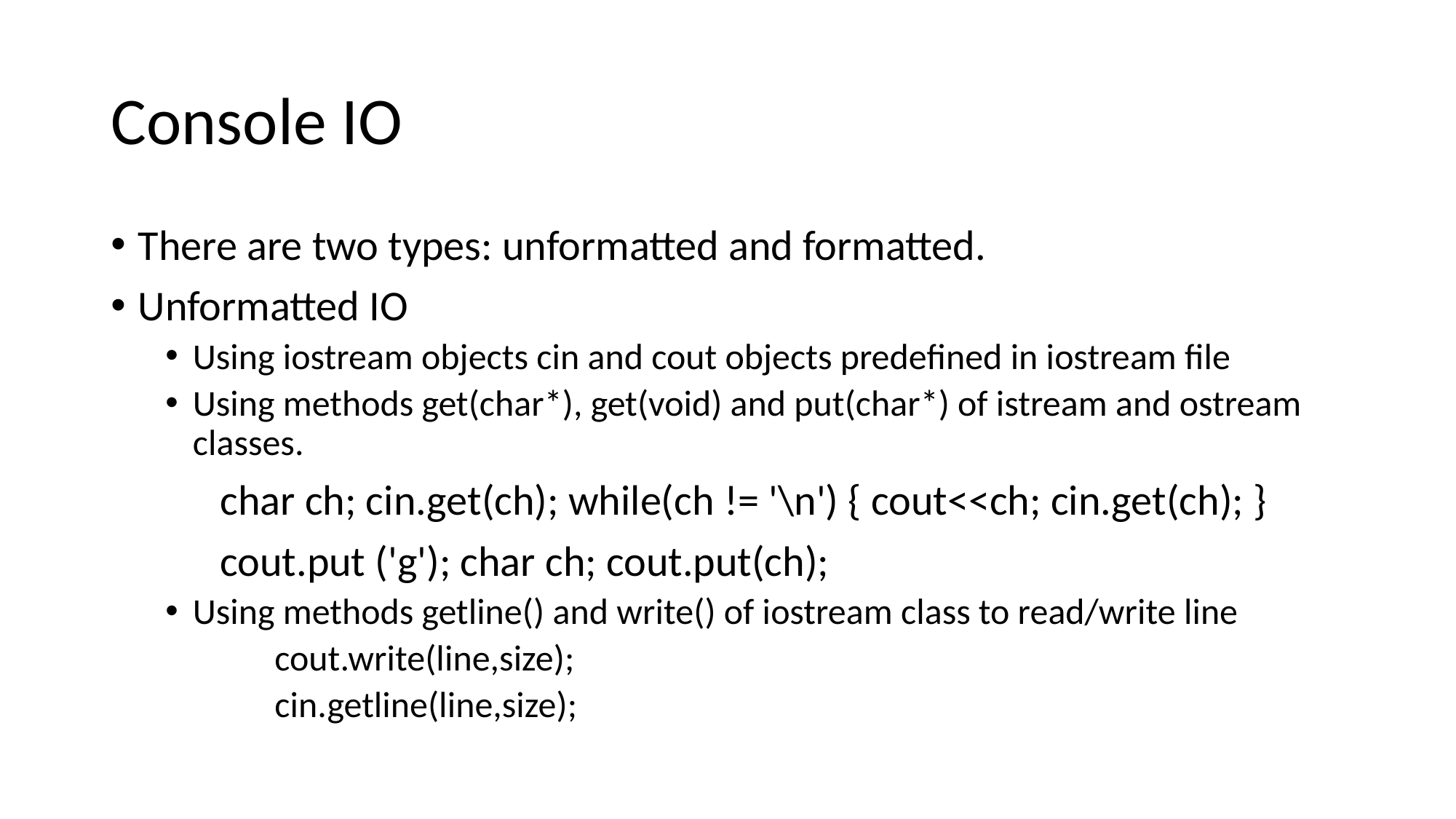

# Console IO
There are two types: unformatted and formatted.
Unformatted IO
Using iostream objects cin and cout objects predefined in iostream file
Using methods get(char*), get(void) and put(char*) of istream and ostream classes.
	char ch; cin.get(ch); while(ch != '\n') { cout<<ch; cin.get(ch); }
	cout.put ('g'); char ch; cout.put(ch);
Using methods getline() and write() of iostream class to read/write line
	cout.write(line,size);
	cin.getline(line,size);